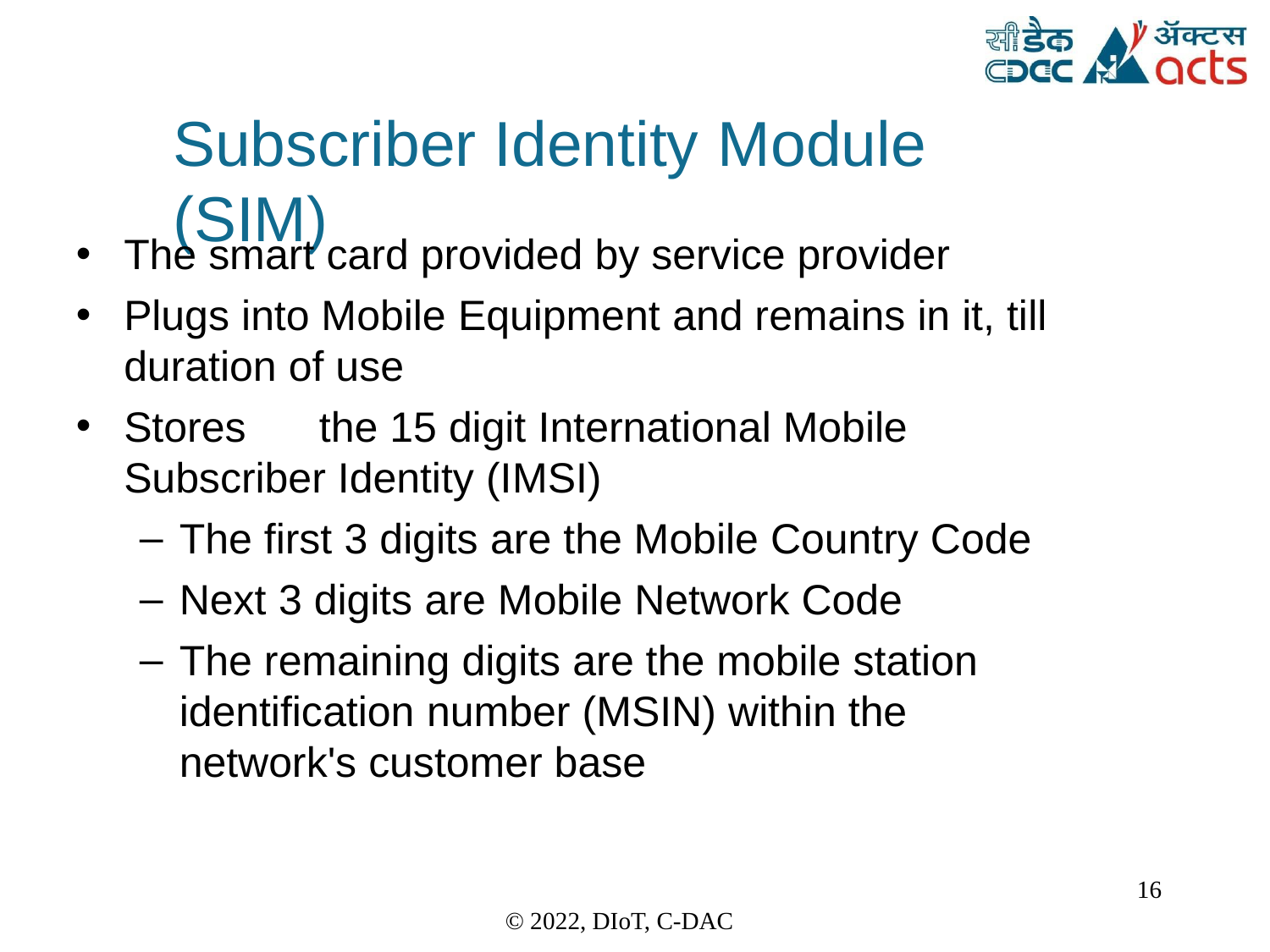

Subscriber Identity	Module (SIM)
The smart card provided by service provider

Plugs into Mobile Equipment and remains in it, till
duration of use

Stores	the 15 digit International Mobile Subscriber Identity (IMSI)

The first 3 digits are the Mobile Country Code

Next 3 digits are Mobile Network Code

The remaining digits are the mobile station identification number (MSIN) within the network's customer base
16
© 2022, DIoT, C-DAC